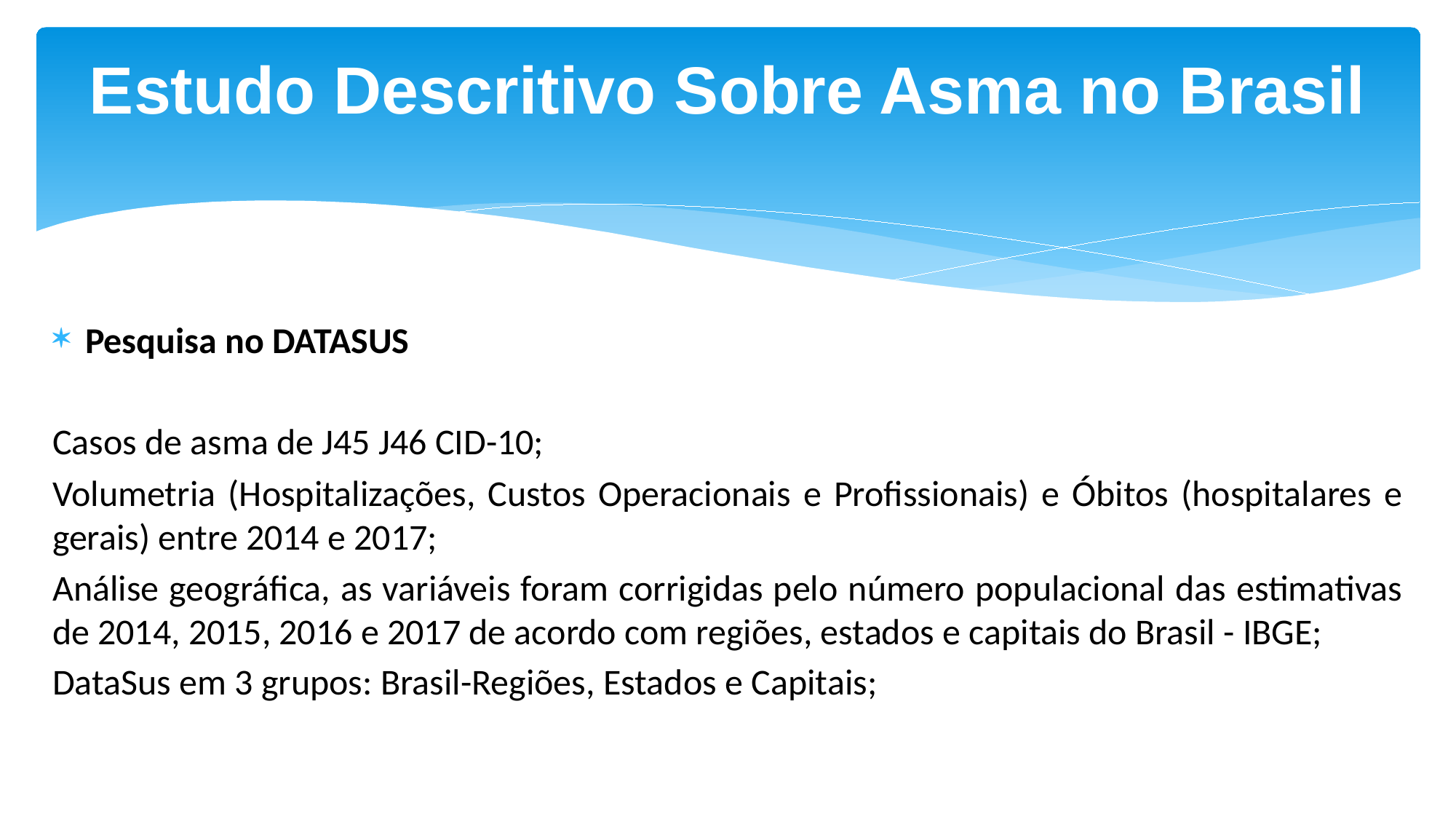

Estudo Descritivo Sobre Asma no Brasil
Pesquisa no DATASUS

Casos de asma de J45 J46 CID-10;
Volumetria (Hospitalizações, Custos Operacionais e Profissionais) e Óbitos (hospitalares e gerais) entre 2014 e 2017;
Análise geográfica, as variáveis foram corrigidas pelo número populacional das estimativas de 2014, 2015, 2016 e 2017 de acordo com regiões, estados e capitais do Brasil - IBGE;
DataSus em 3 grupos: Brasil-Regiões, Estados e Capitais;